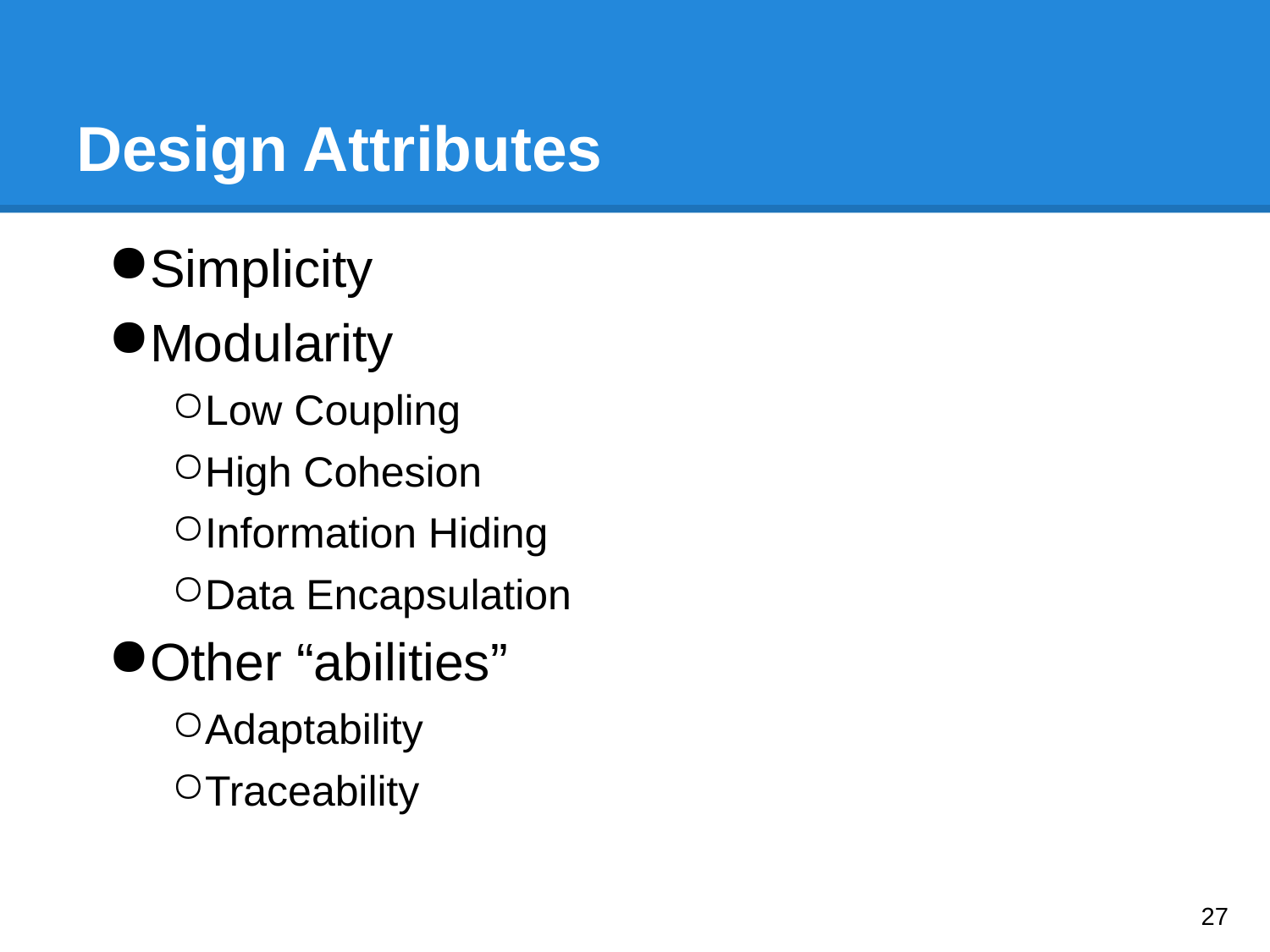

# Design Attributes
Simplicity
Modularity
Low Coupling
High Cohesion
Information Hiding
Data Encapsulation
Other “abilities”
Adaptability
Traceability
27